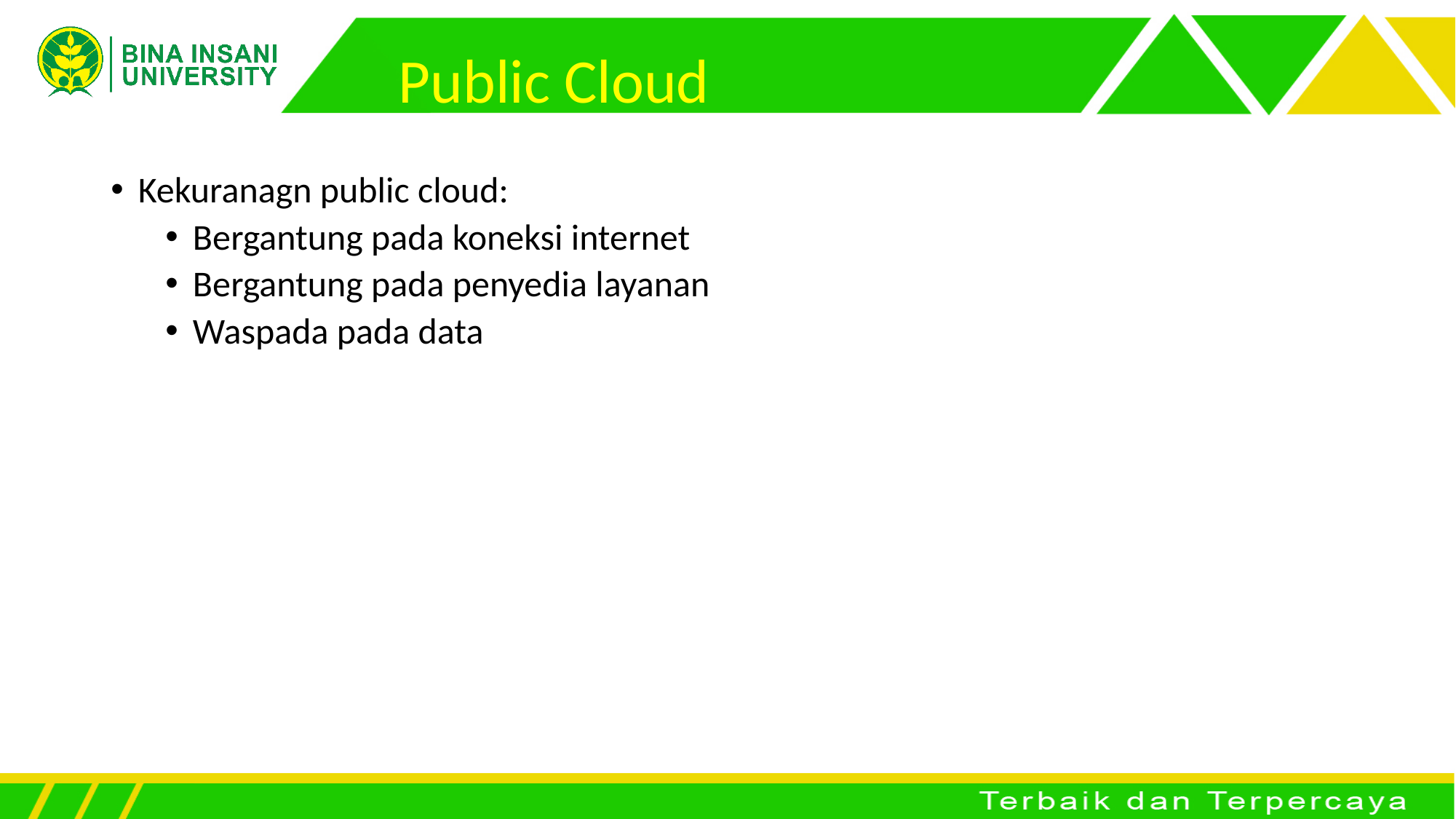

# Public Cloud
Kekuranagn public cloud:
Bergantung pada koneksi internet
Bergantung pada penyedia layanan
Waspada pada data